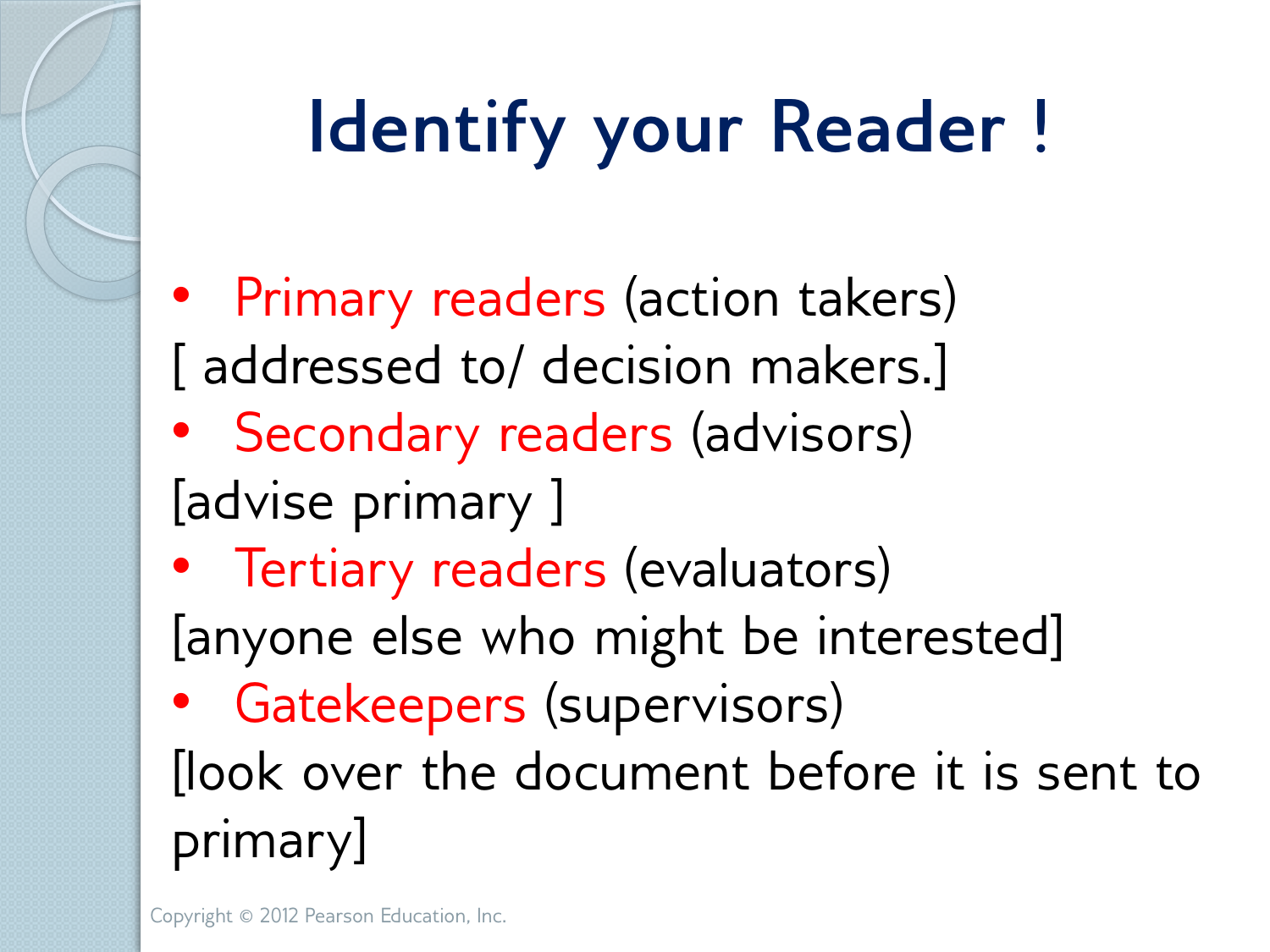

# Identify your Reader !
Primary readers (action takers)
[ addressed to/ decision makers.]
Secondary readers (advisors)
[advise primary ]
Tertiary readers (evaluators)
[anyone else who might be interested]
Gatekeepers (supervisors)
[look over the document before it is sent to primary]
Copyright © 2012 Pearson Education, Inc.